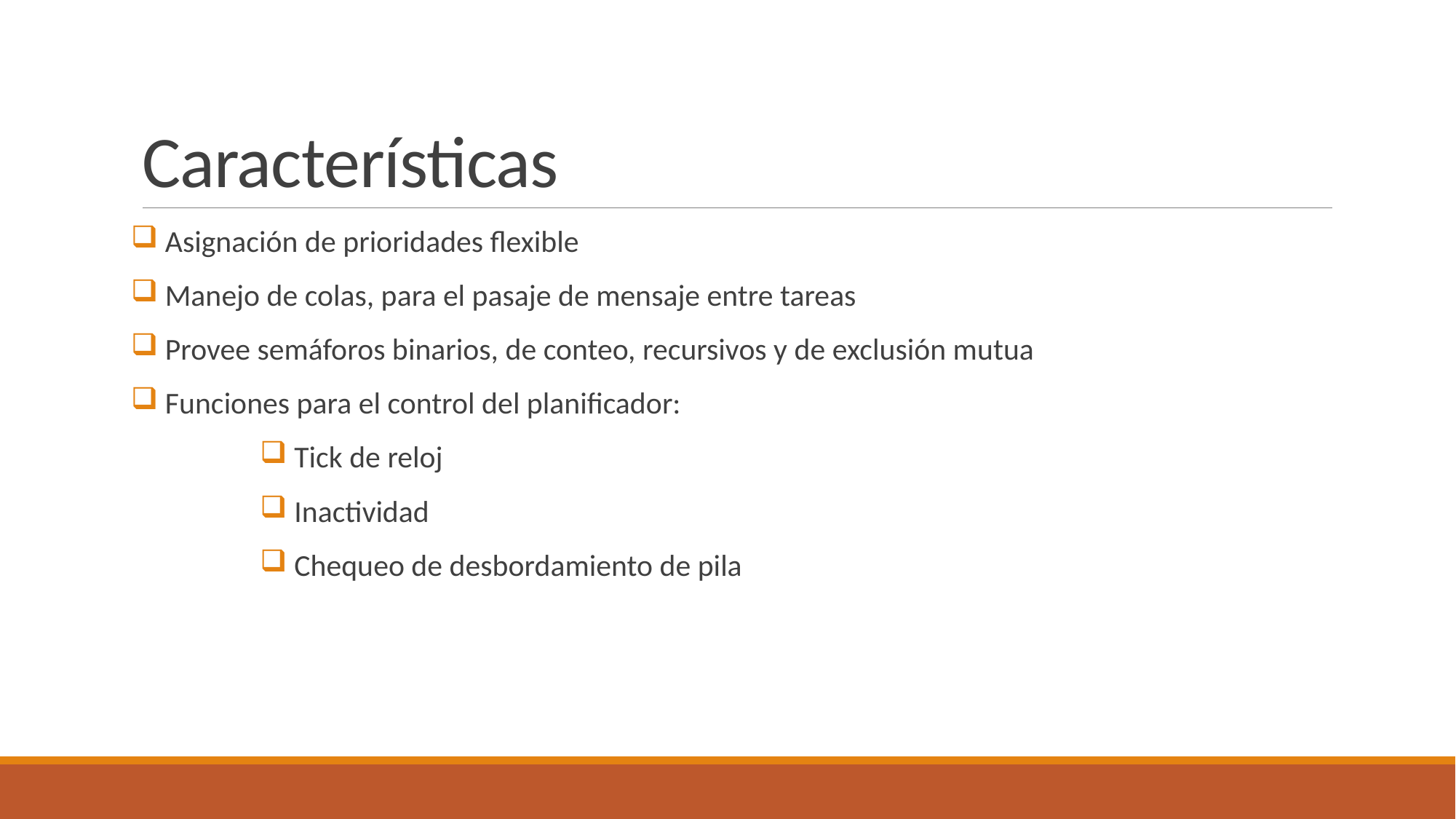

# Características
 Asignación de prioridades flexible
 Manejo de colas, para el pasaje de mensaje entre tareas
 Provee semáforos binarios, de conteo, recursivos y de exclusión mutua
 Funciones para el control del planificador:
 Tick de reloj
 Inactividad
 Chequeo de desbordamiento de pila